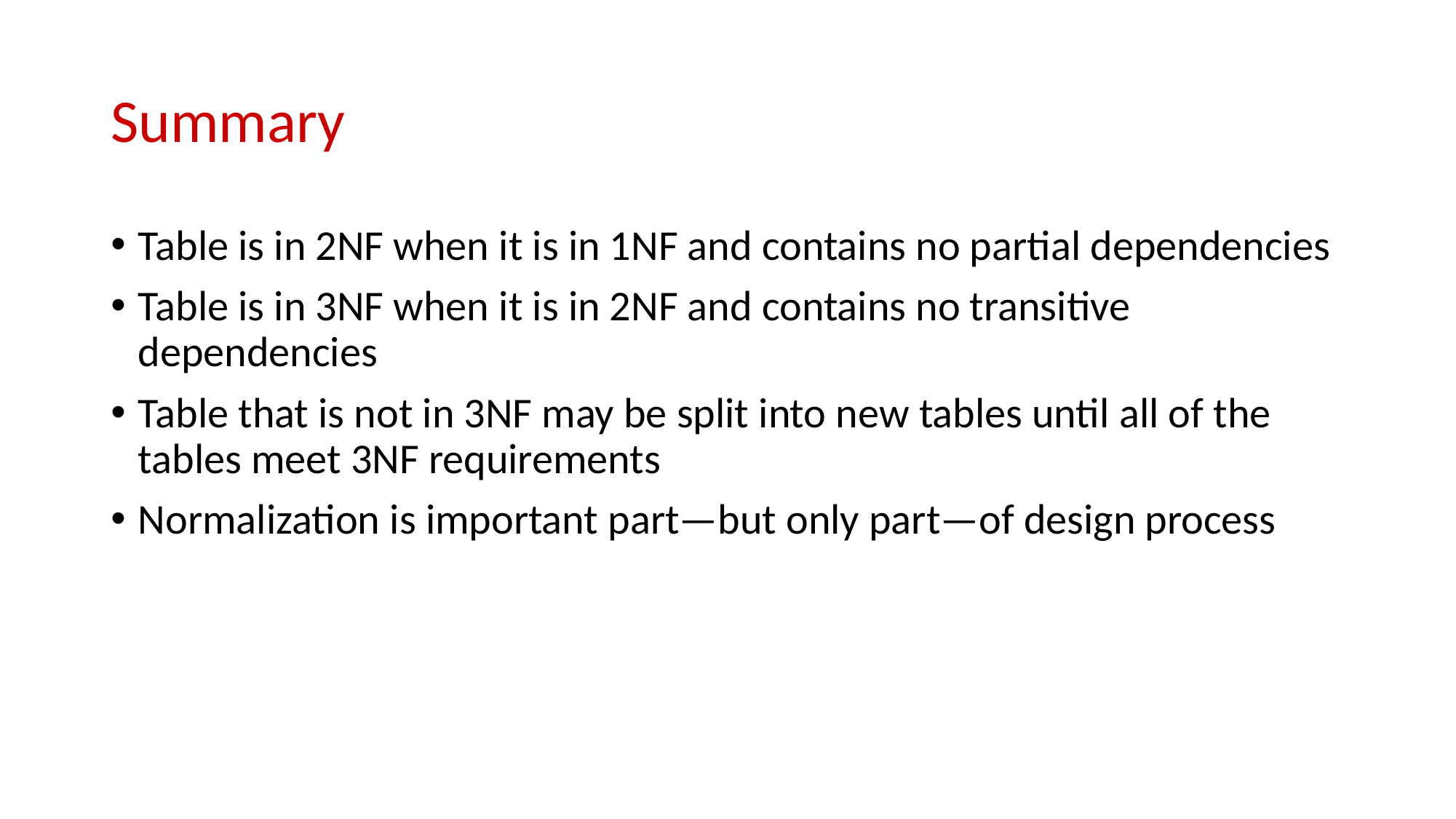

# Summary
Table is in 2NF when it is in 1NF and contains no partial dependencies
Table is in 3NF when it is in 2NF and contains no transitive dependencies
Table that is not in 3NF may be split into new tables until all of the tables meet 3NF requirements
Normalization is important part—but only part—of design process